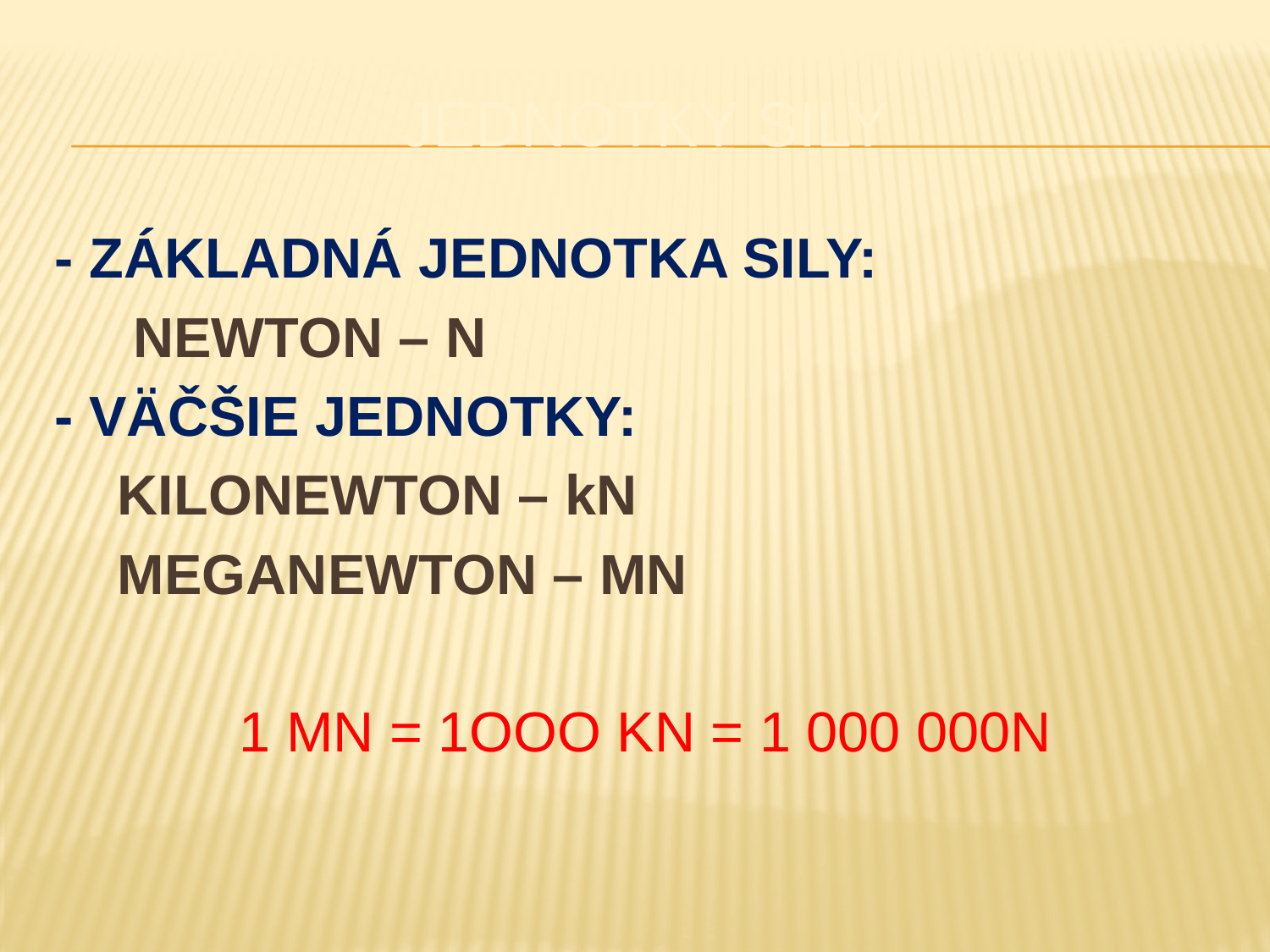

# JEDNOTKY SILY
- ZÁKLADNÁ JEDNOTKA SILY:
     NEWTON – N
- VÄČŠIE JEDNOTKY:
    KILONEWTON – kN
    MEGANEWTON – MN

1 MN = 1OOO KN = 1 000 000N